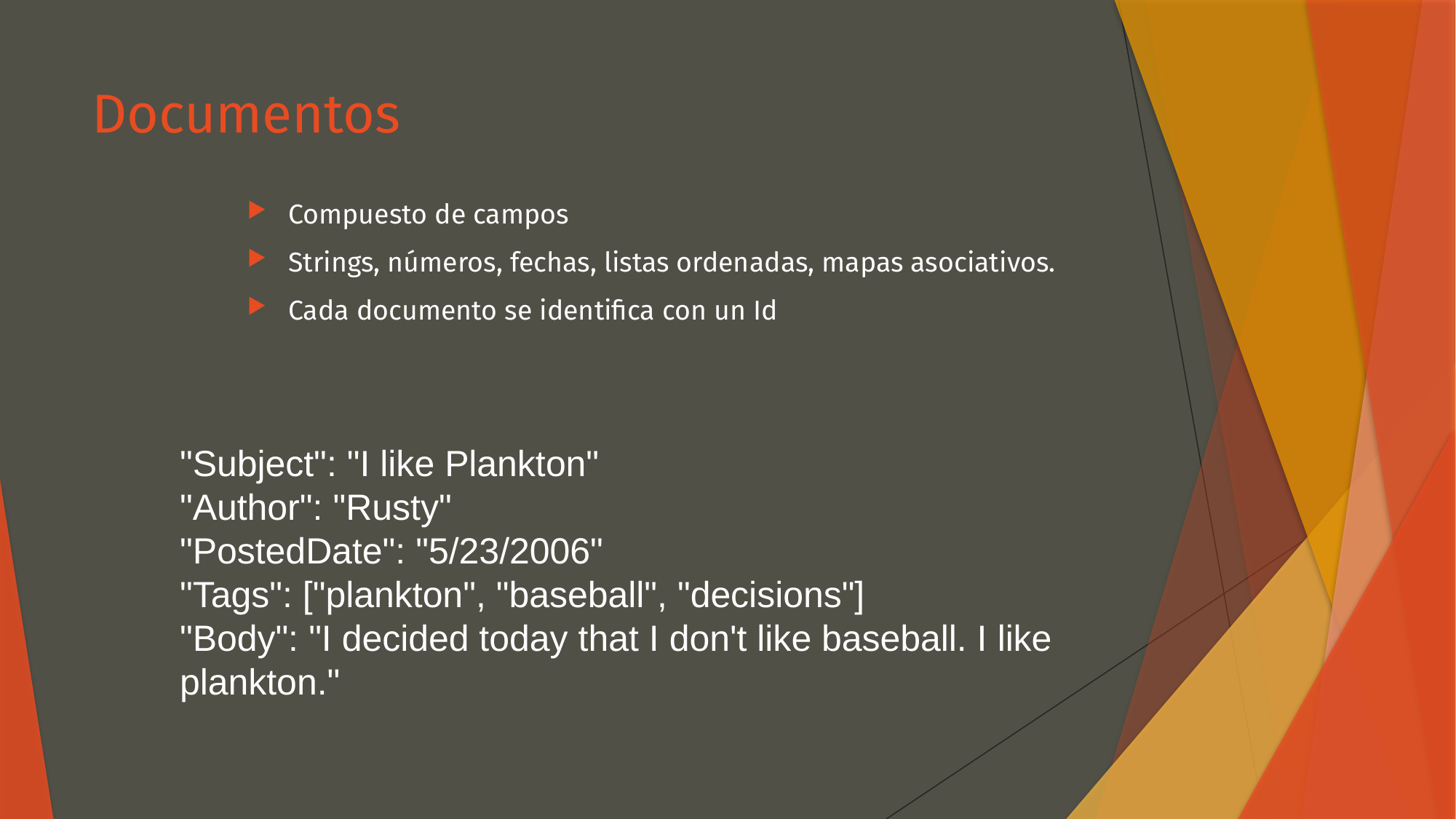

# Documentos
Compuesto de campos
Strings, números, fechas, listas ordenadas, mapas asociativos.
Cada documento se identifica con un Id
"Subject": "I like Plankton"
"Author": "Rusty"
"PostedDate": "5/23/2006"
"Tags": ["plankton", "baseball", "decisions"]
"Body": "I decided today that I don't like baseball. I like plankton."